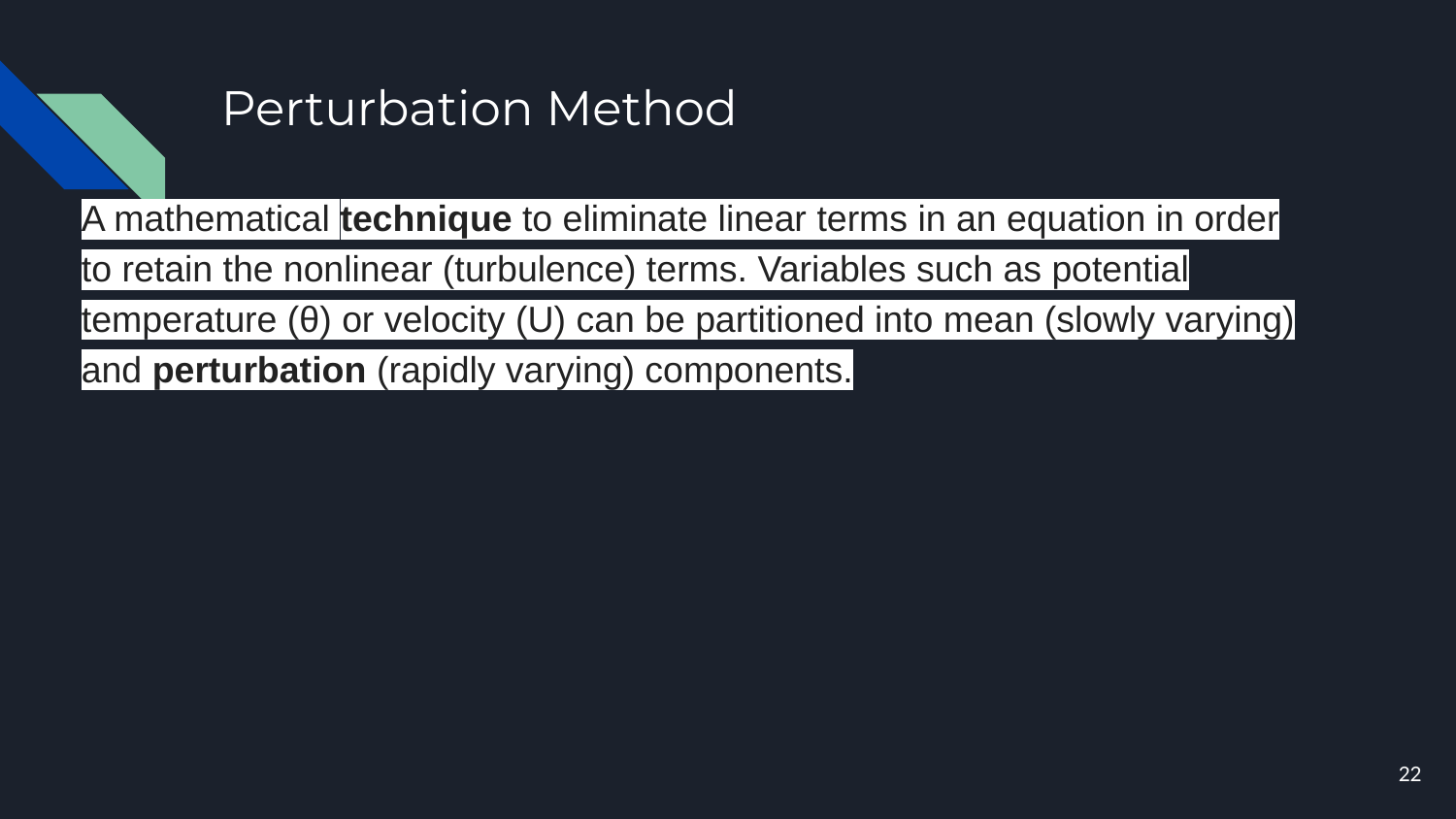

# Perturbation Method
A mathematical technique to eliminate linear terms in an equation in order to retain the nonlinear (turbulence) terms. Variables such as potential temperature (θ) or velocity (U) can be partitioned into mean (slowly varying) and perturbation (rapidly varying) components.
22